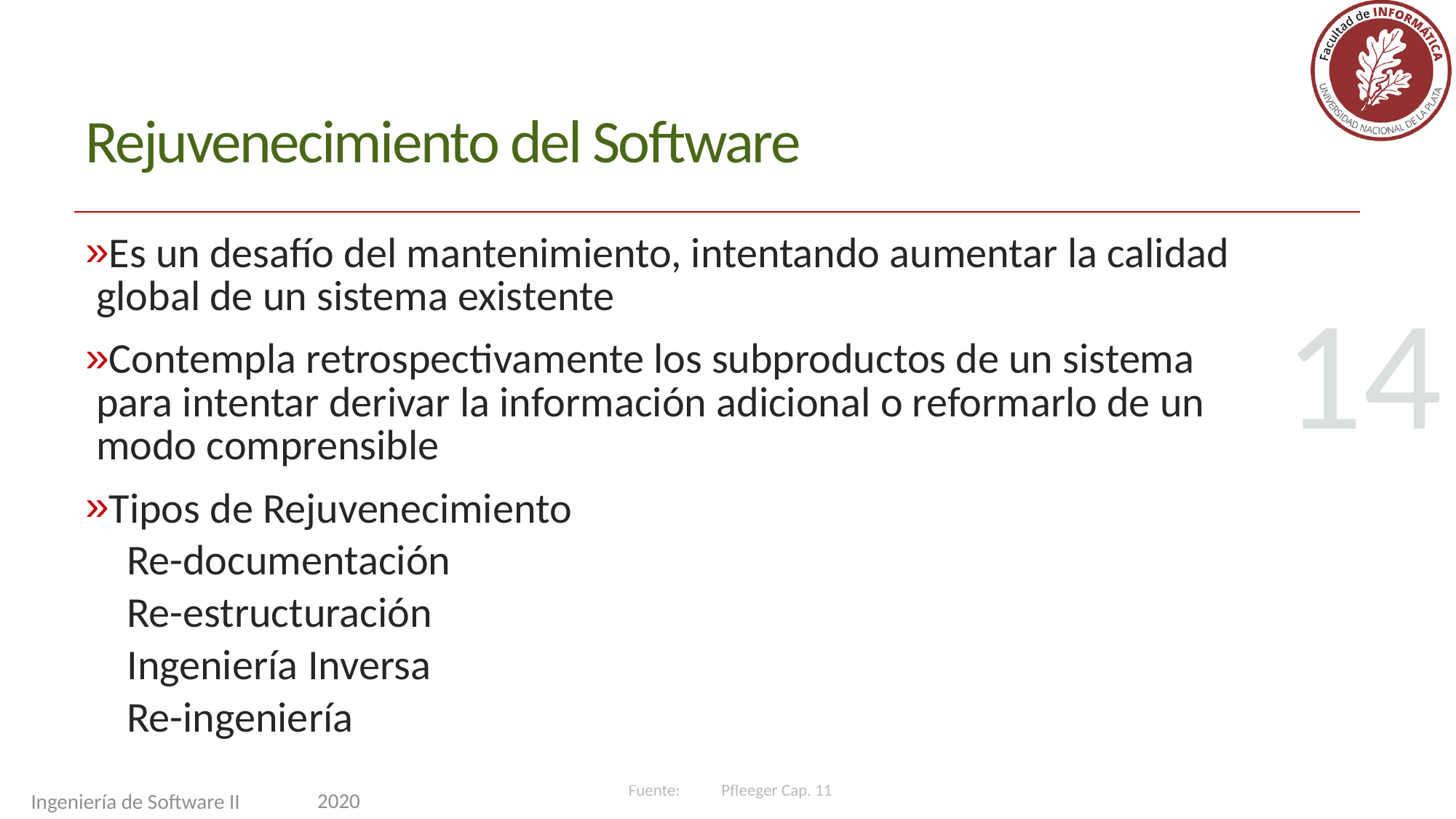

# Rejuvenecimiento del Software
Es un desafío del mantenimiento, intentando aumentar la calidad global de un sistema existente
Contempla retrospectivamente los subproductos de un sistema para intentar derivar la información adicional o reformarlo de un modo comprensible
Tipos de Rejuvenecimiento
Re-documentación
Re-estructuración
Ingeniería Inversa
Re-ingeniería

14
Pfleeger Cap. 11
2020
Ingeniería de Software II